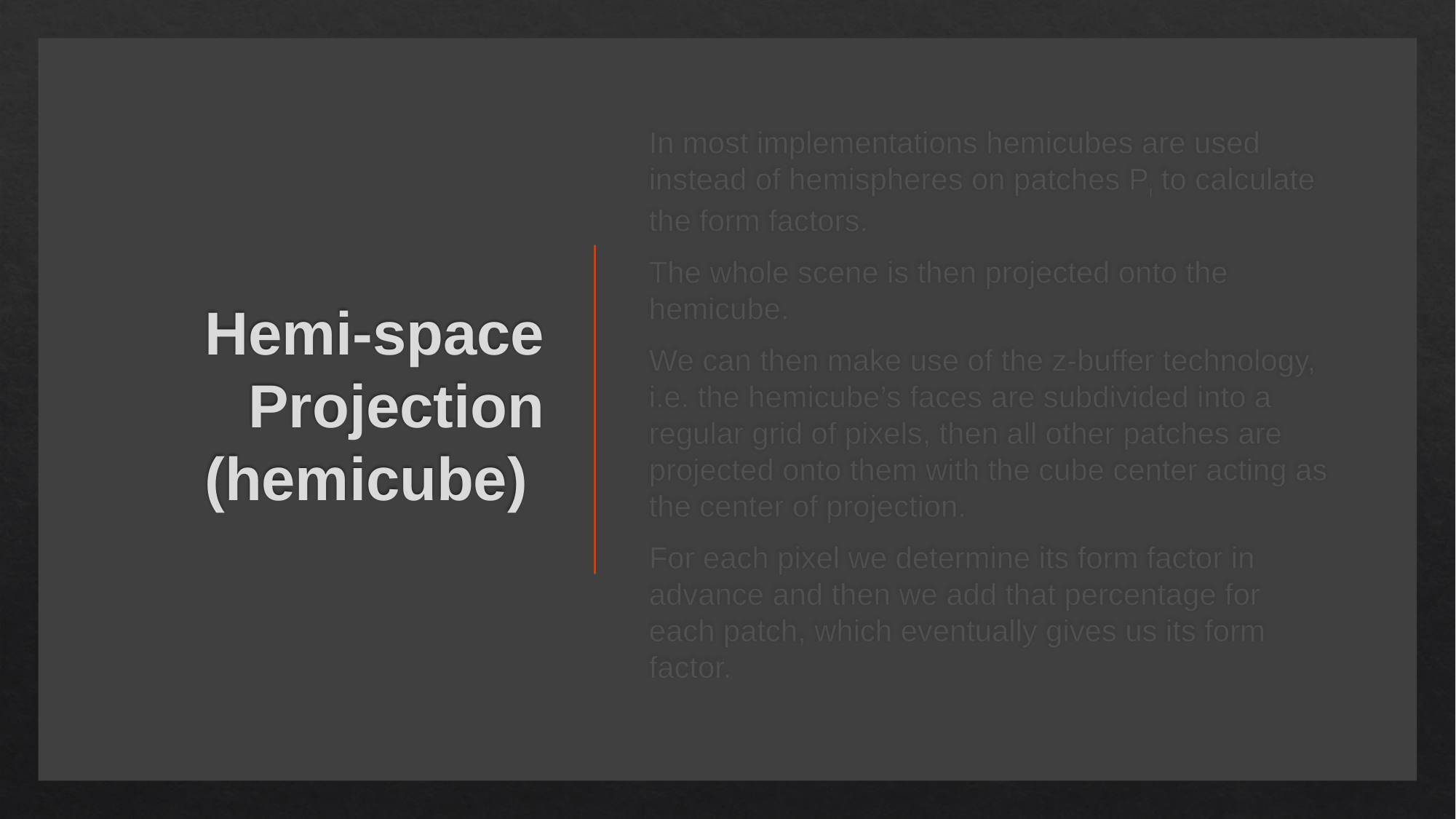

# Hemi-space Projection (hemicube)
In most implementations hemicubes are used instead of hemispheres on patches Pi to calculate the form factors.
The whole scene is then projected onto the hemicube.
We can then make use of the z-buffer technology, i.e. the hemicube’s faces are subdivided into a regular grid of pixels, then all other patches are projected onto them with the cube center acting as the center of projection.
For each pixel we determine its form factor in advance and then we add that percentage for each patch, which eventually gives us its form factor.